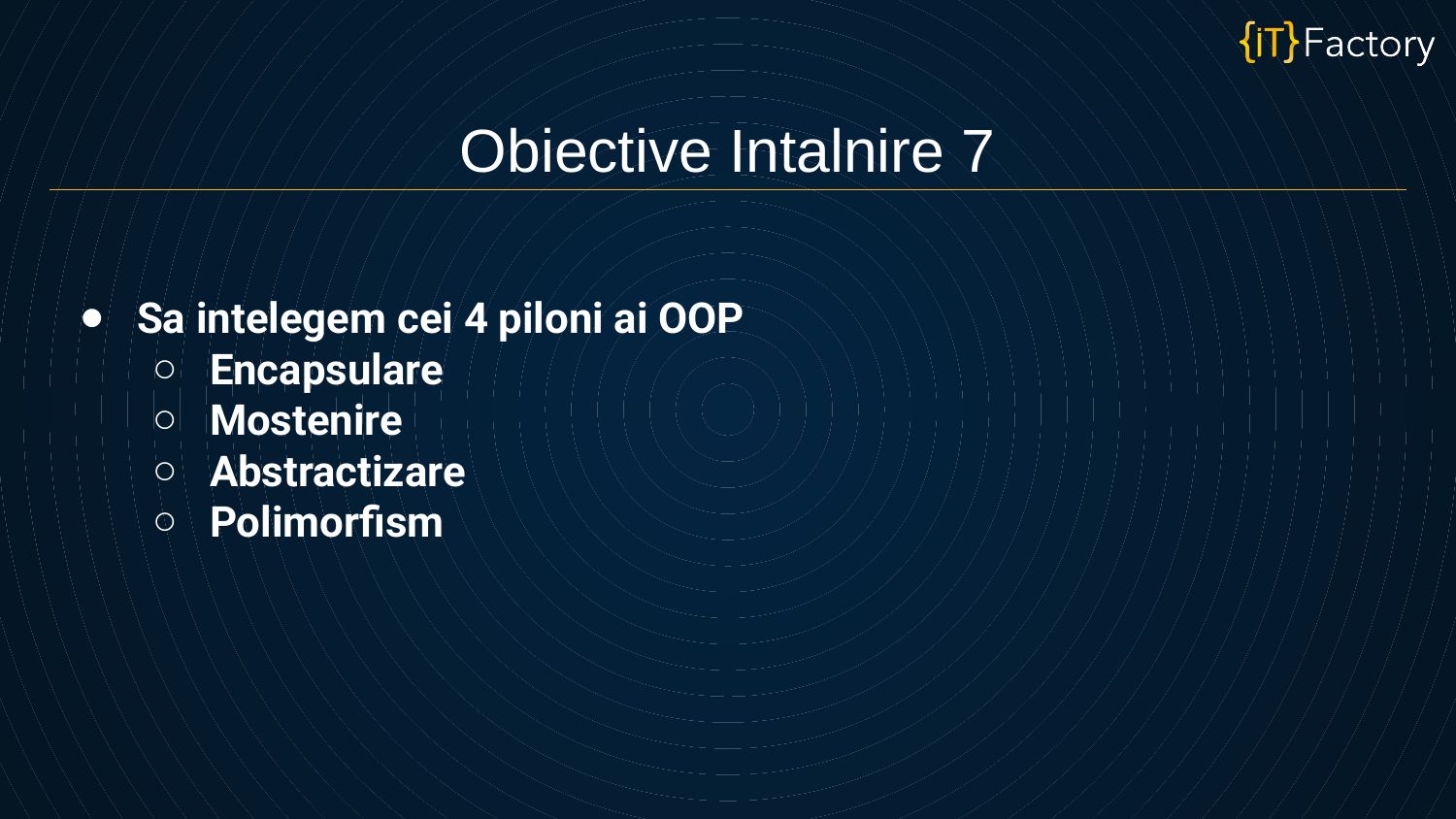

Obiective Intalnire 7

Sa intelegem cei 4 piloni ai OOP
Encapsulare
Mostenire
Abstractizare
Polimorfism